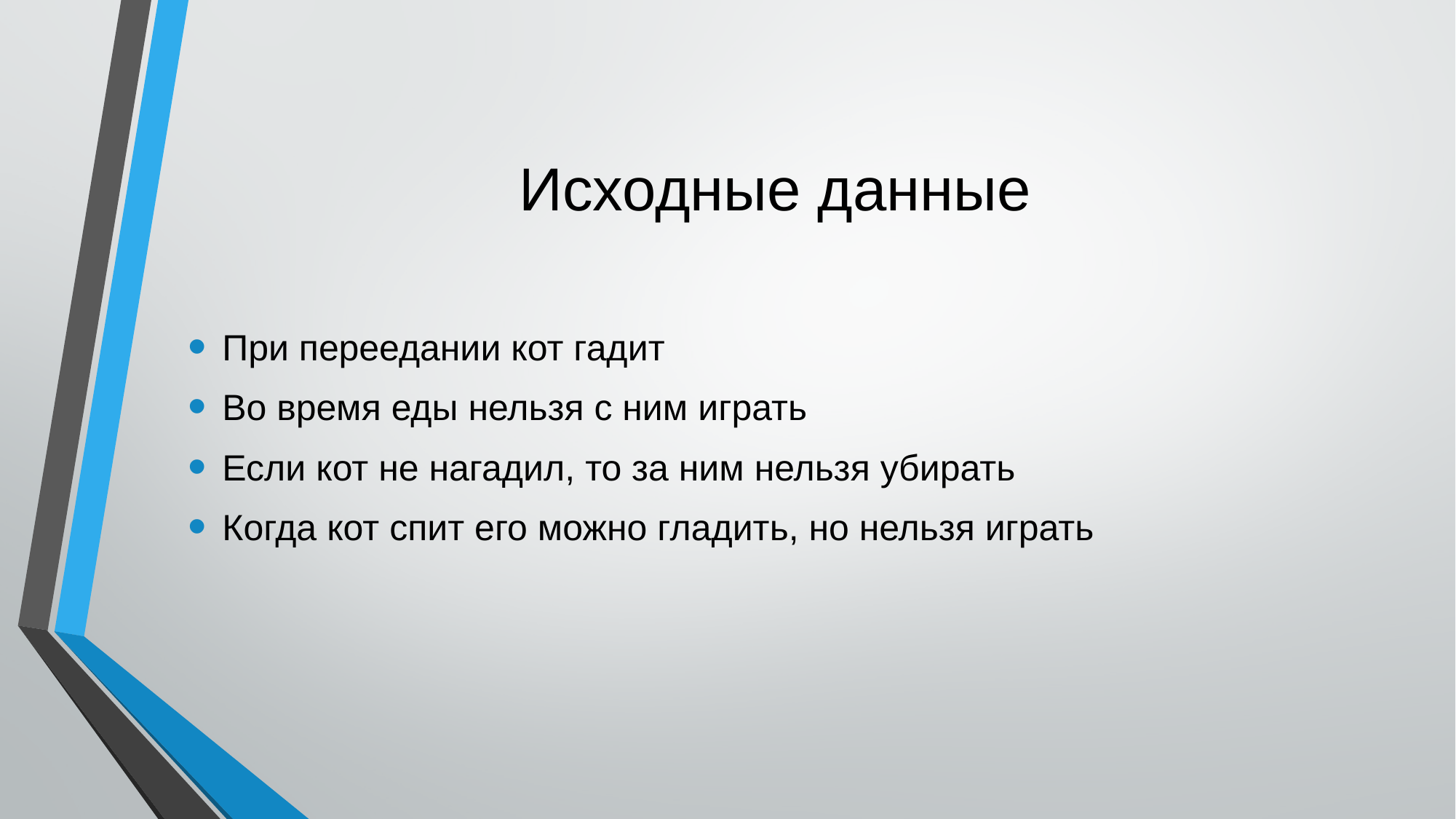

# Исходные данные
При переедании кот гадит
Во время еды нельзя с ним играть
Если кот не нагадил, то за ним нельзя убирать
Когда кот спит его можно гладить, но нельзя играть